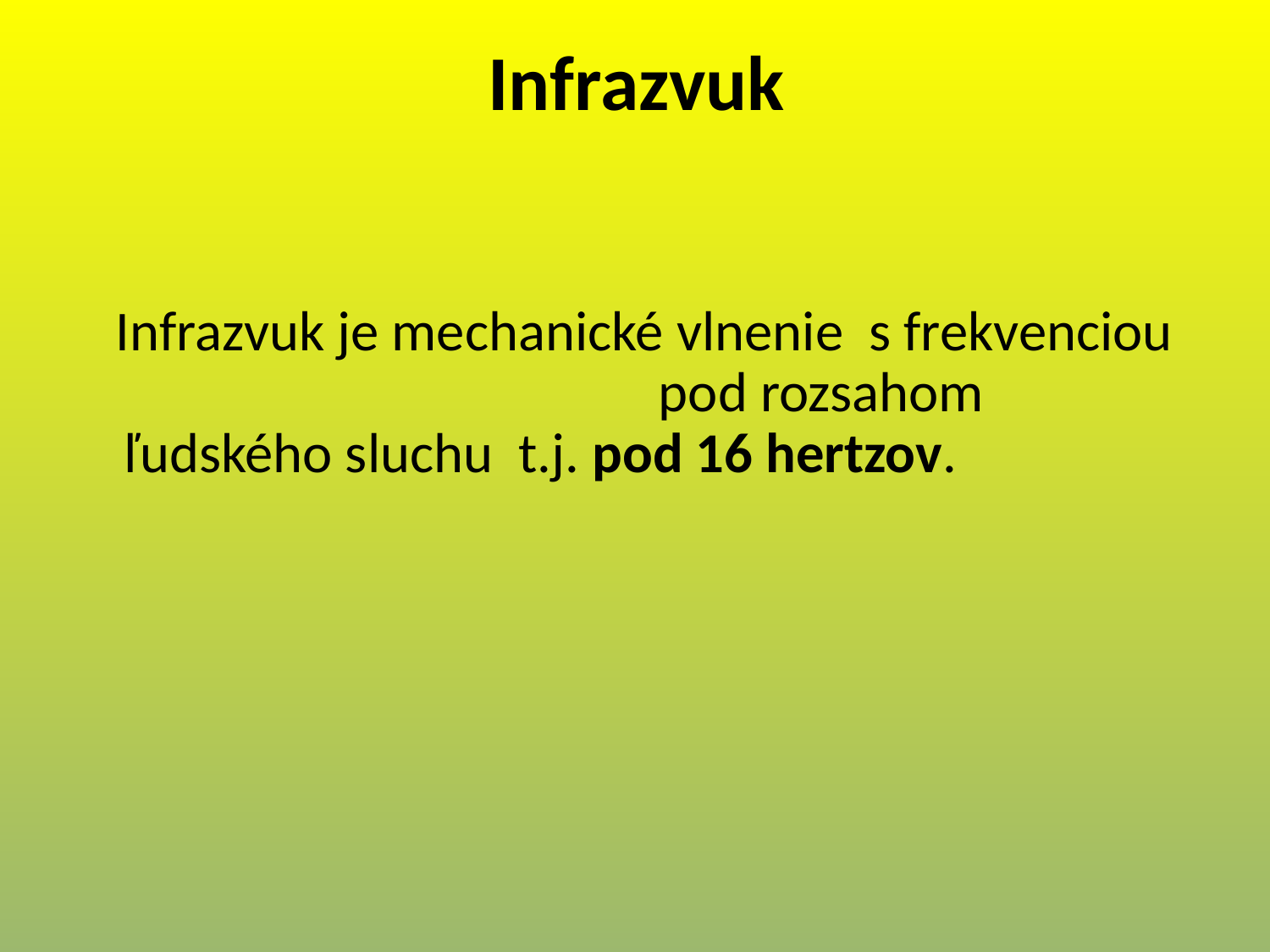

# Infrazvuk
   Infrazvuk je mechanické vlnenie  s frekvenciou                                            pod rozsahom ľudského sluchu  t.j. pod 16 hertzov.